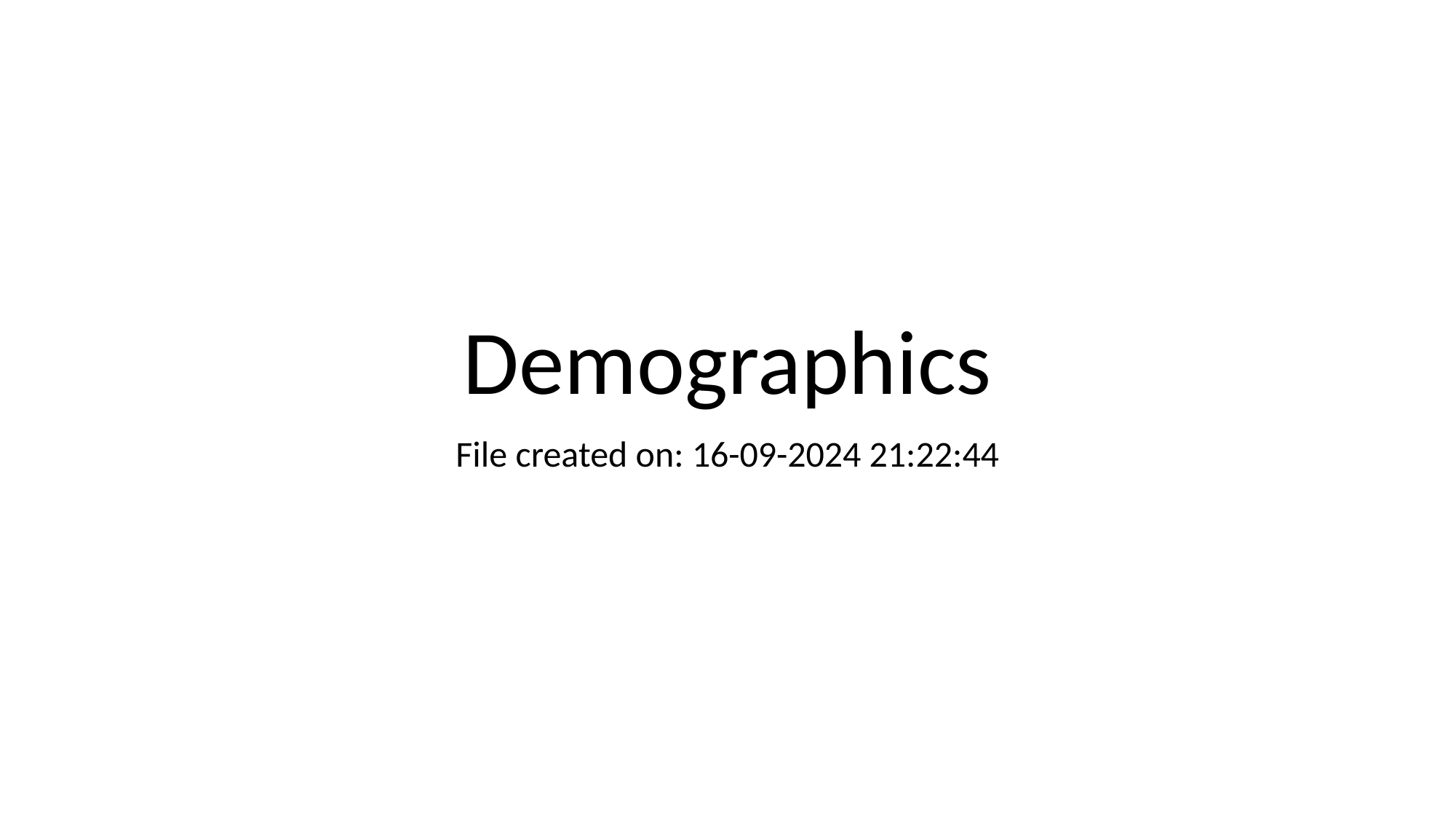

# Demographics
File created on: 16-09-2024 21:22:44